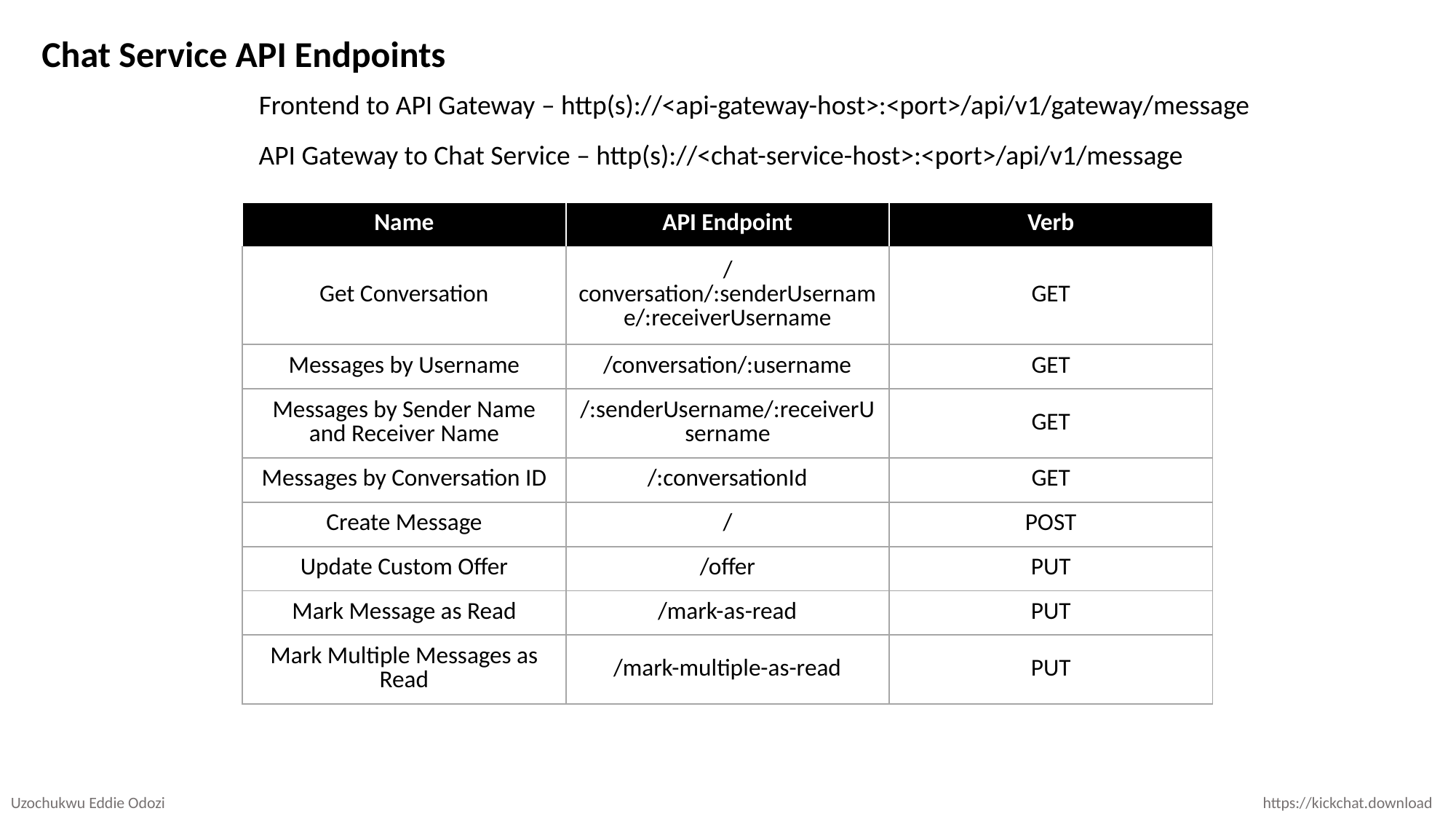

# Chat Service API Endpoints
Frontend to API Gateway – http(s)://<api-gateway-host>:<port>/api/v1/gateway/message
API Gateway to Chat Service – http(s)://<chat-service-host>:<port>/api/v1/message
| Name | API Endpoint | Verb |
| --- | --- | --- |
| Get Conversation | /conversation/:senderUsername/:receiverUsername | GET |
| Messages by Username | /conversation/:username | GET |
| Messages by Sender Name and Receiver Name | /:senderUsername/:receiverUsername | GET |
| Messages by Conversation ID | /:conversationId | GET |
| Create Message | / | POST |
| Update Custom Offer | /offer | PUT |
| Mark Message as Read | /mark-as-read | PUT |
| Mark Multiple Messages as Read | /mark-multiple-as-read | PUT |
Uzochukwu Eddie Odozi
https://kickchat.download